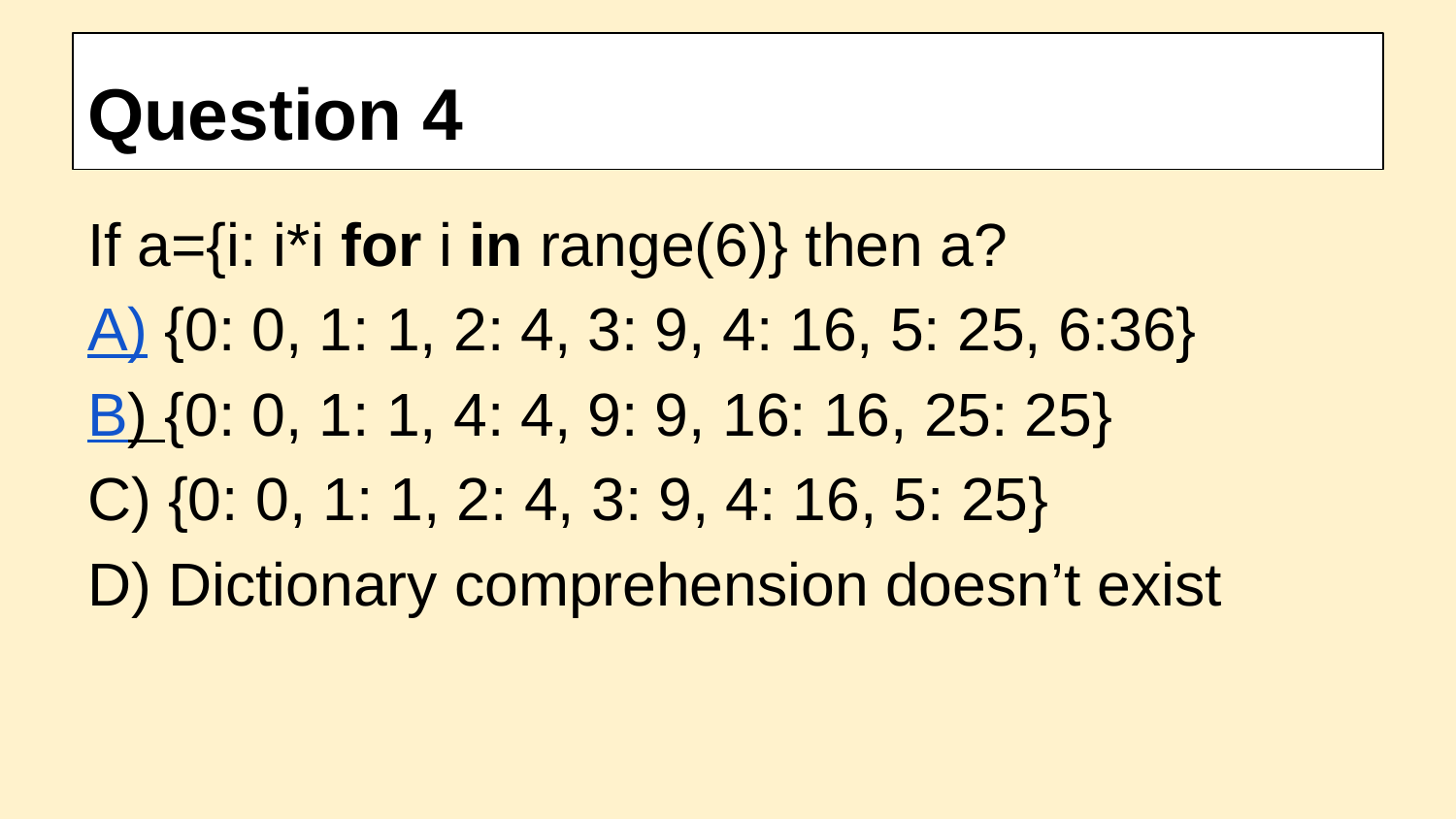

# Question 4
If a={i: i*i for i in range(6)} then a?
A) {0: 0, 1: 1, 2: 4, 3: 9, 4: 16, 5: 25, 6:36}
B) {0: 0, 1: 1, 4: 4, 9: 9, 16: 16, 25: 25}
C) {0: 0, 1: 1, 2: 4, 3: 9, 4: 16, 5: 25}
D) Dictionary comprehension doesn’t exist